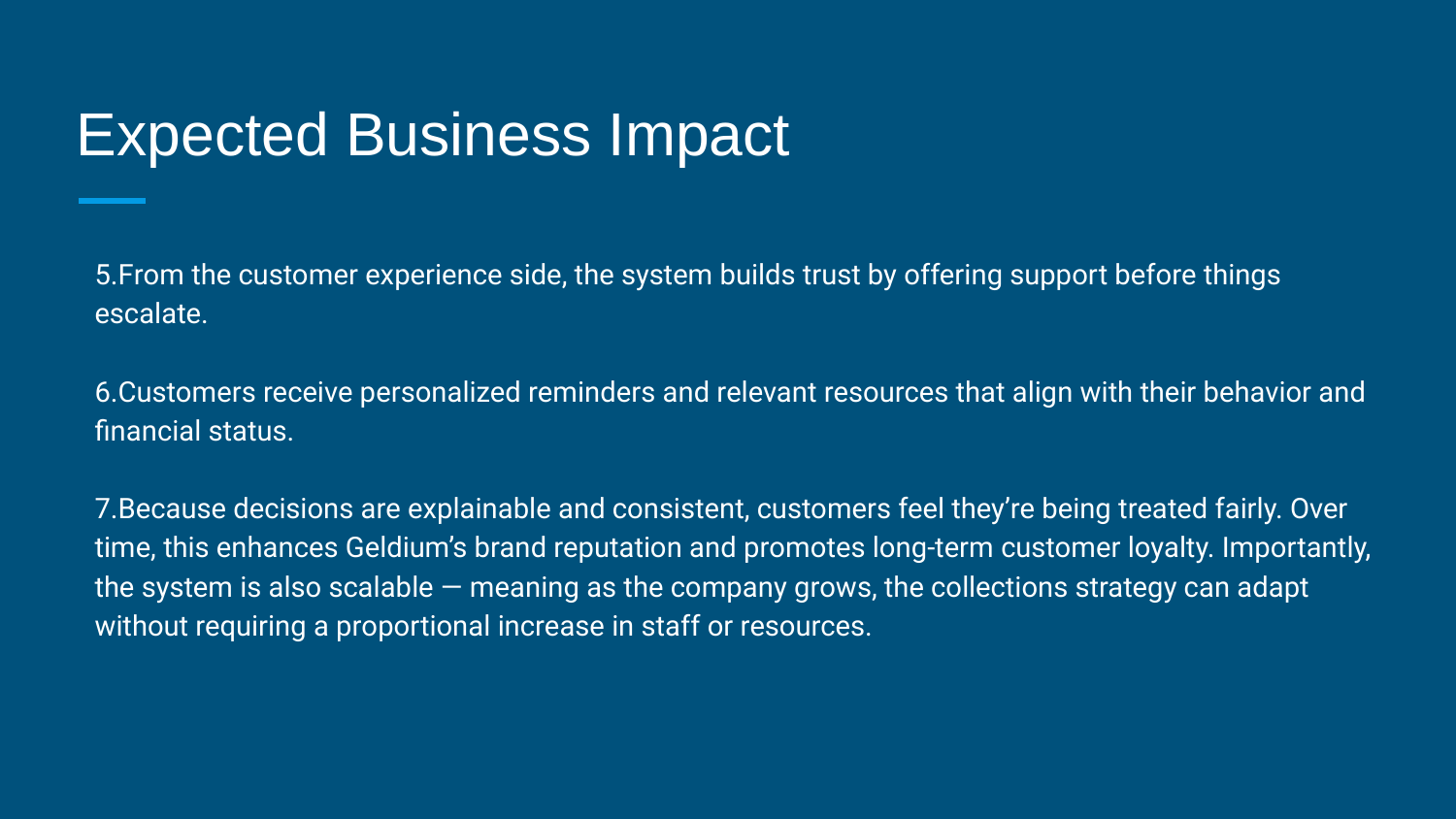

# Expected Business Impact
5.From the customer experience side, the system builds trust by offering support before things escalate.

6.Customers receive personalized reminders and relevant resources that align with their behavior and financial status.

7.Because decisions are explainable and consistent, customers feel they’re being treated fairly. Over time, this enhances Geldium’s brand reputation and promotes long-term customer loyalty. Importantly, the system is also scalable — meaning as the company grows, the collections strategy can adapt without requiring a proportional increase in staff or resources.